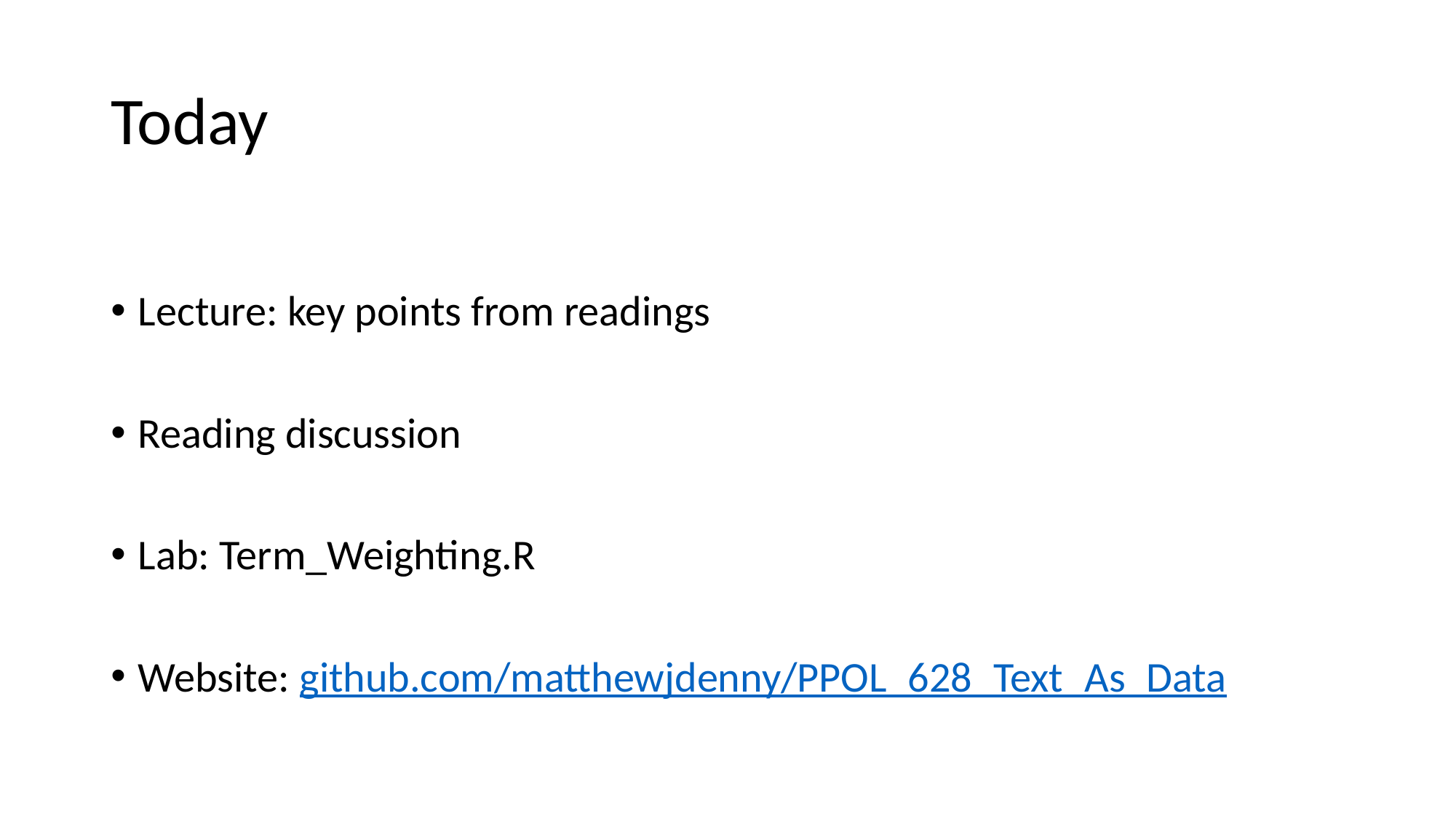

# Today

Lecture: key points from readings

Reading discussion

Lab: Term_Weighting.R

Website: github.com/matthewjdenny/PPOL_628_Text_As_Data